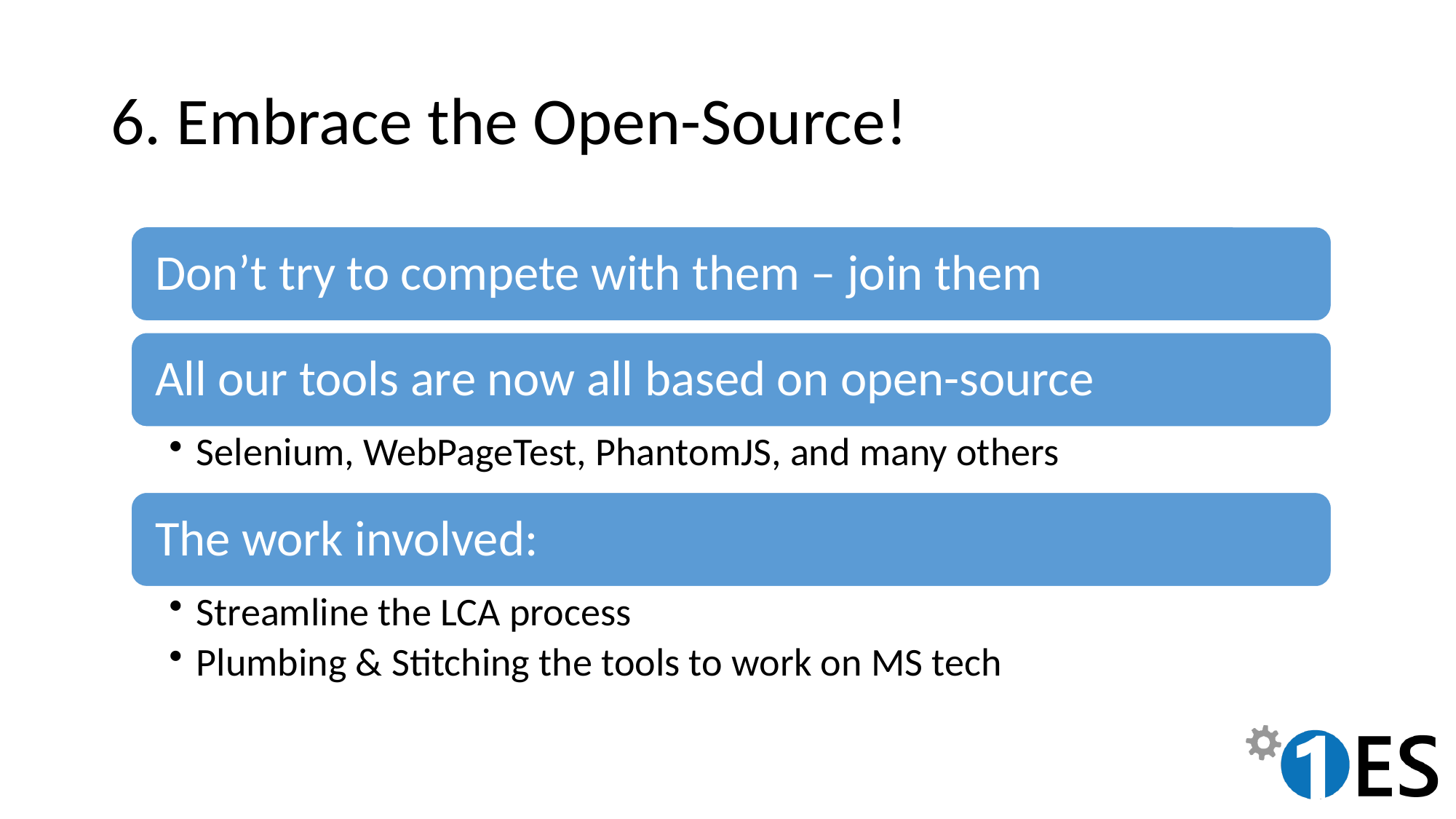

# 6. Embrace the Open-Source!
Don’t try to compete with them – join them
All our tools are now all based on open-source
Selenium, WebPageTest, PhantomJS, and many others
The work involved:
Streamline the LCA process
Plumbing & Stitching the tools to work on MS tech